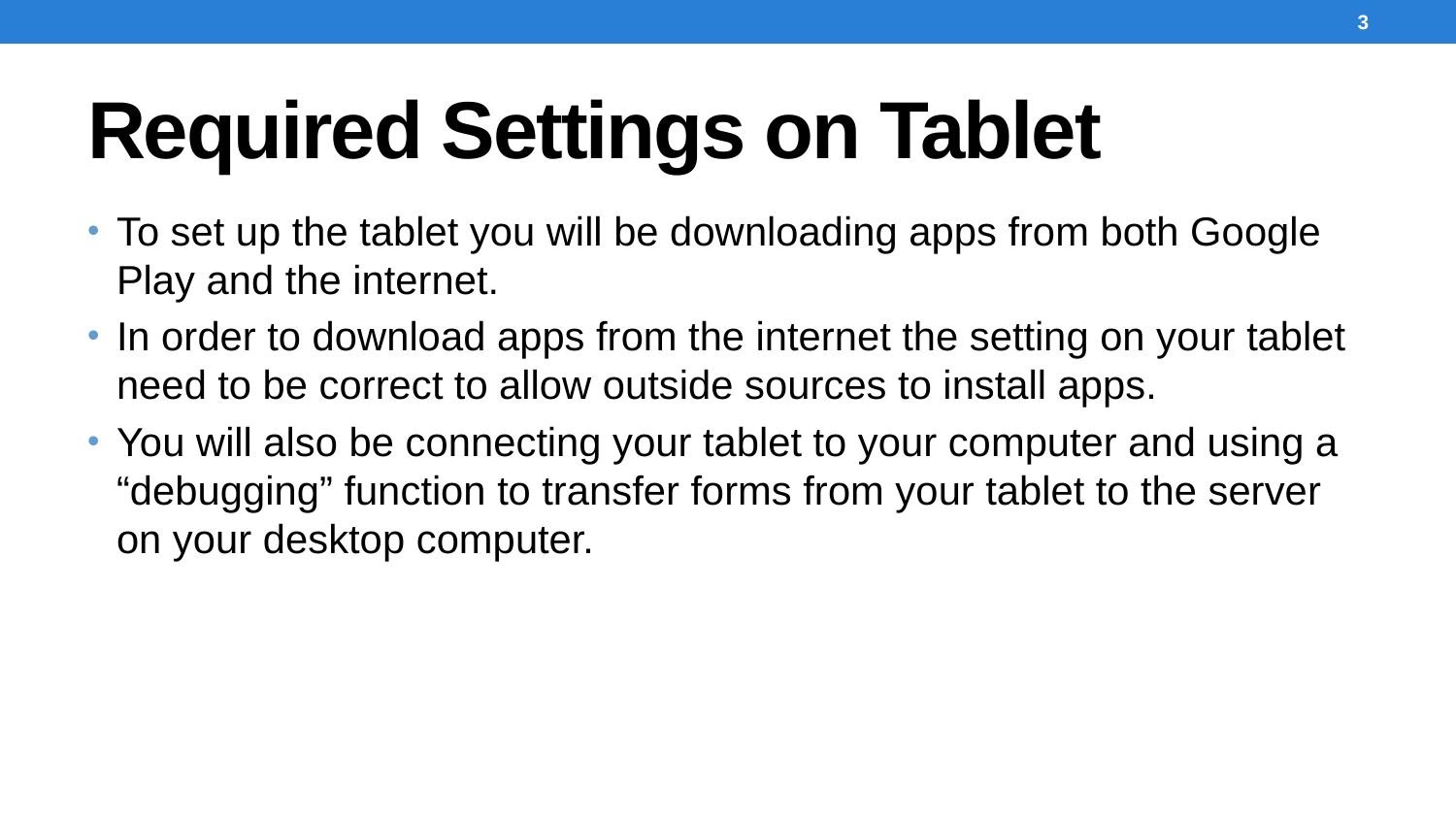

3
# Required Settings on Tablet
To set up the tablet you will be downloading apps from both Google Play and the internet.
In order to download apps from the internet the setting on your tablet need to be correct to allow outside sources to install apps.
You will also be connecting your tablet to your computer and using a “debugging” function to transfer forms from your tablet to the server on your desktop computer.